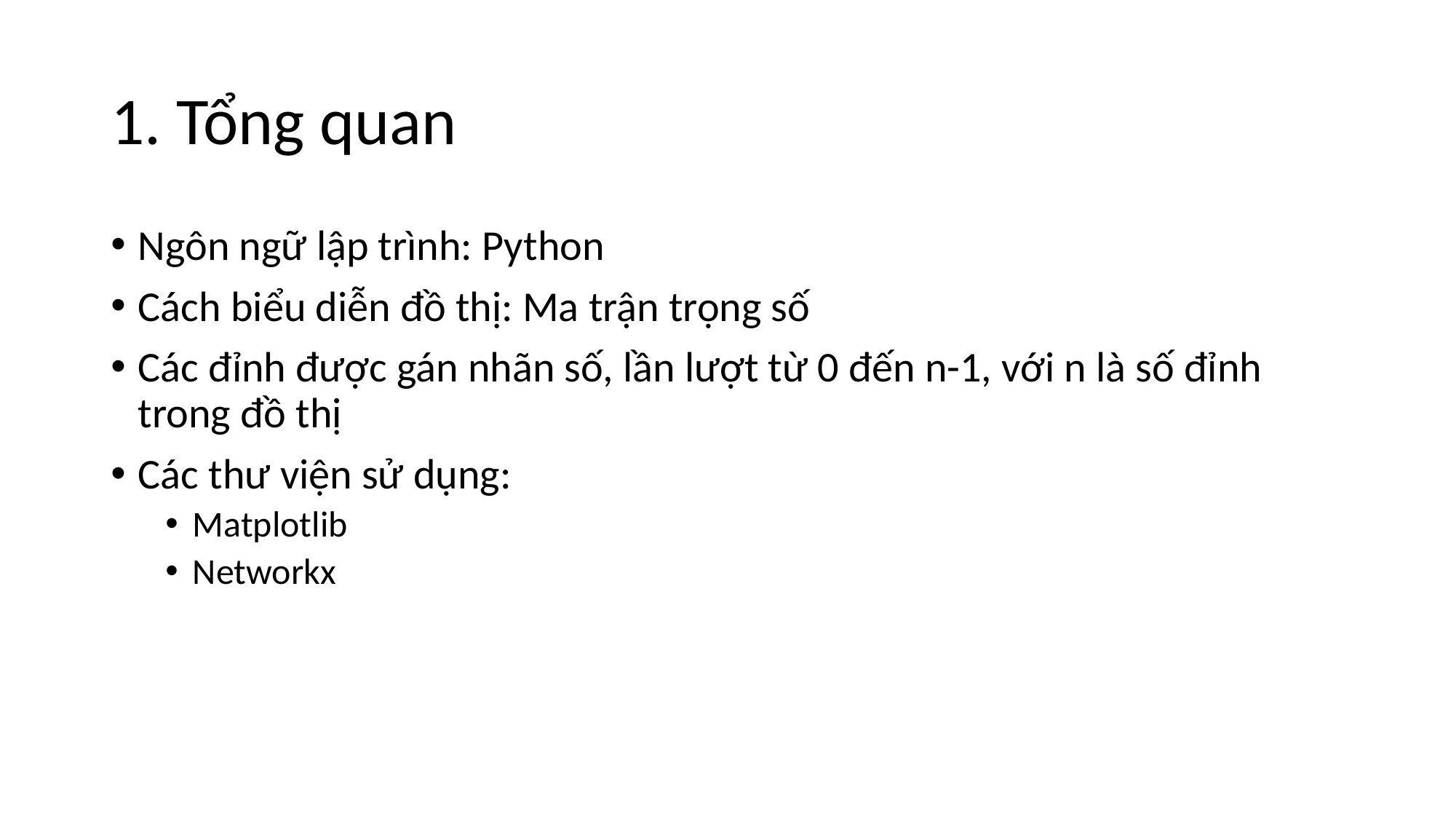

# 1. Tổng quan
Ngôn ngữ lập trình: Python
Cách biểu diễn đồ thị: Ma trận trọng số
Các đỉnh được gán nhãn số, lần lượt từ 0 đến n-1, với n là số đỉnh trong đồ thị
Các thư viện sử dụng:
Matplotlib
Networkx